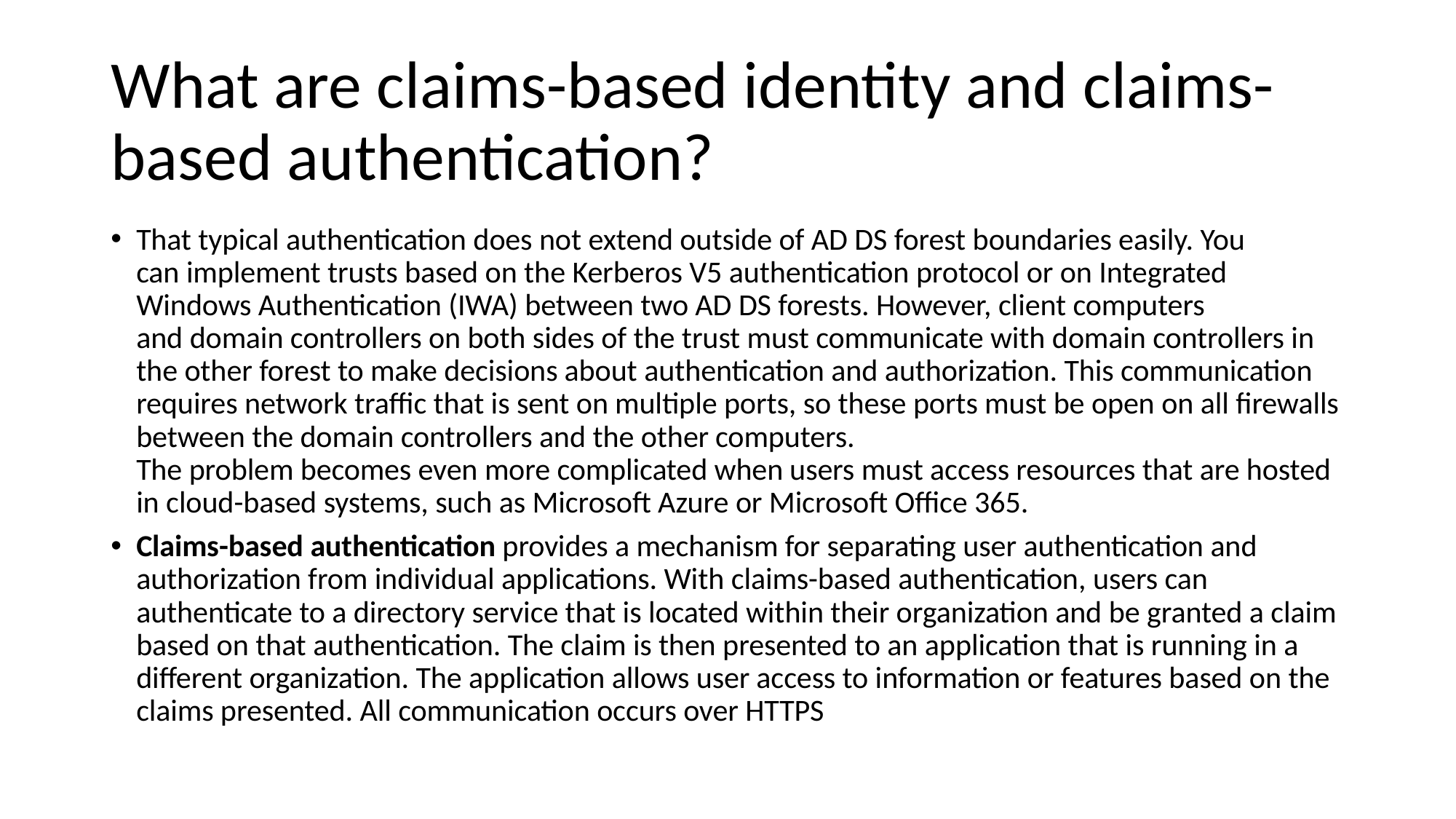

# What are claims-based identity and claims-based authentication?
That typical authentication does not extend outside of AD DS forest boundaries easily. You can implement trusts based on the Kerberos V5 authentication protocol or on Integrated Windows Authentication (IWA) between two AD DS forests. However, client computers and domain controllers on both sides of the trust must communicate with domain controllers in the other forest to make decisions about authentication and authorization. This communication requires network traffic that is sent on multiple ports, so these ports must be open on all firewalls between the domain controllers and the other computers. 
The problem becomes even more complicated when users must access resources that are hosted in cloud-based systems, such as Microsoft Azure or Microsoft Office 365.
Claims-based authentication provides a mechanism for separating user authentication and authorization from individual applications. With claims-based authentication, users can authenticate to a directory service that is located within their organization and be granted a claim based on that authentication. The claim is then presented to an application that is running in a different organization. The application allows user access to information or features based on the claims presented. All communication occurs over HTTPS